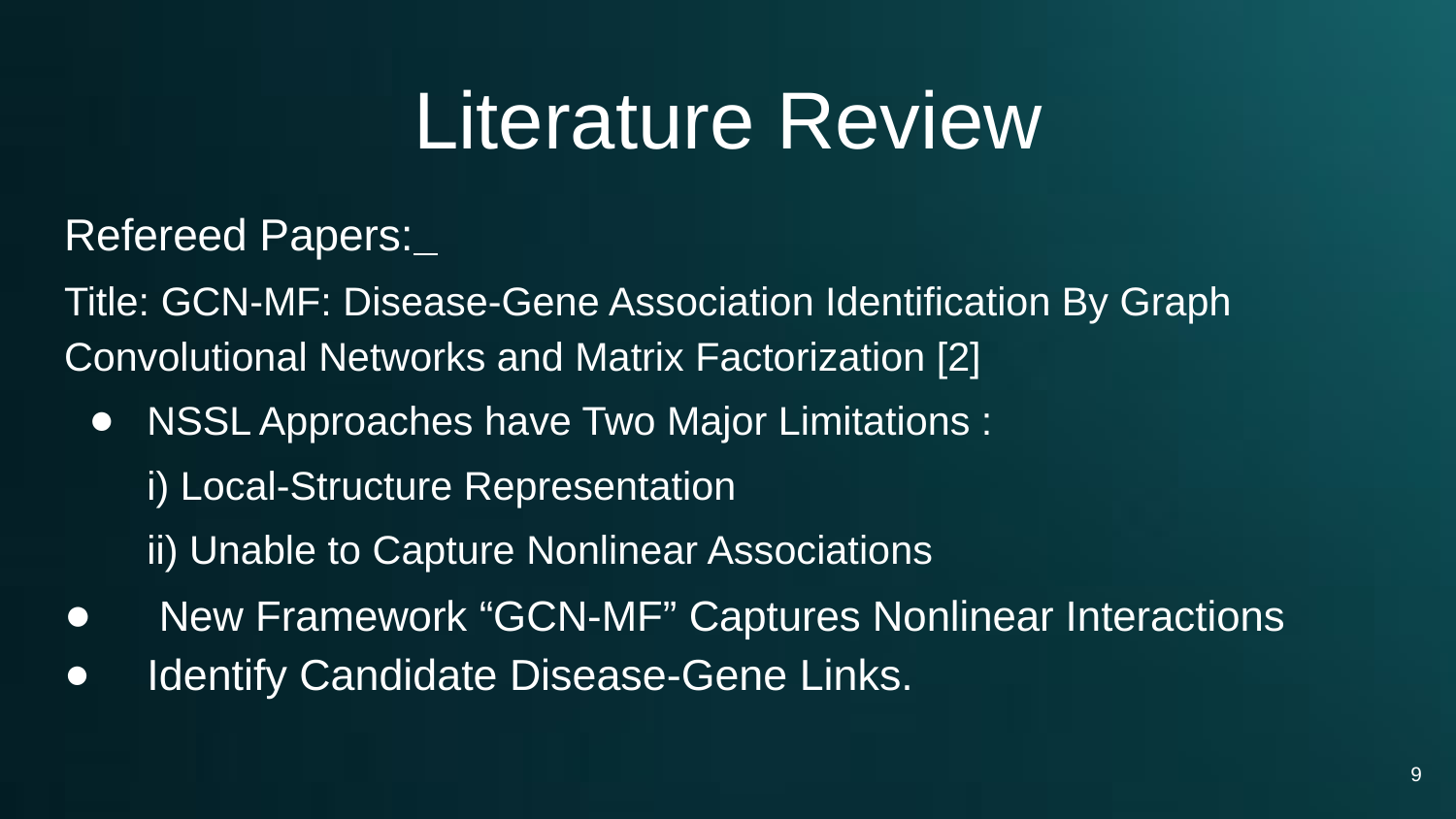

# Literature Review
Refereed Papers:
Title: GCN-MF: Disease-Gene Association Identification By Graph Convolutional Networks and Matrix Factorization [2]
NSSL Approaches have Two Major Limitations :
i) Local-Structure Representation
ii) Unable to Capture Nonlinear Associations
 New Framework “GCN-MF” Captures Nonlinear Interactions
Identify Candidate Disease-Gene Links.

9